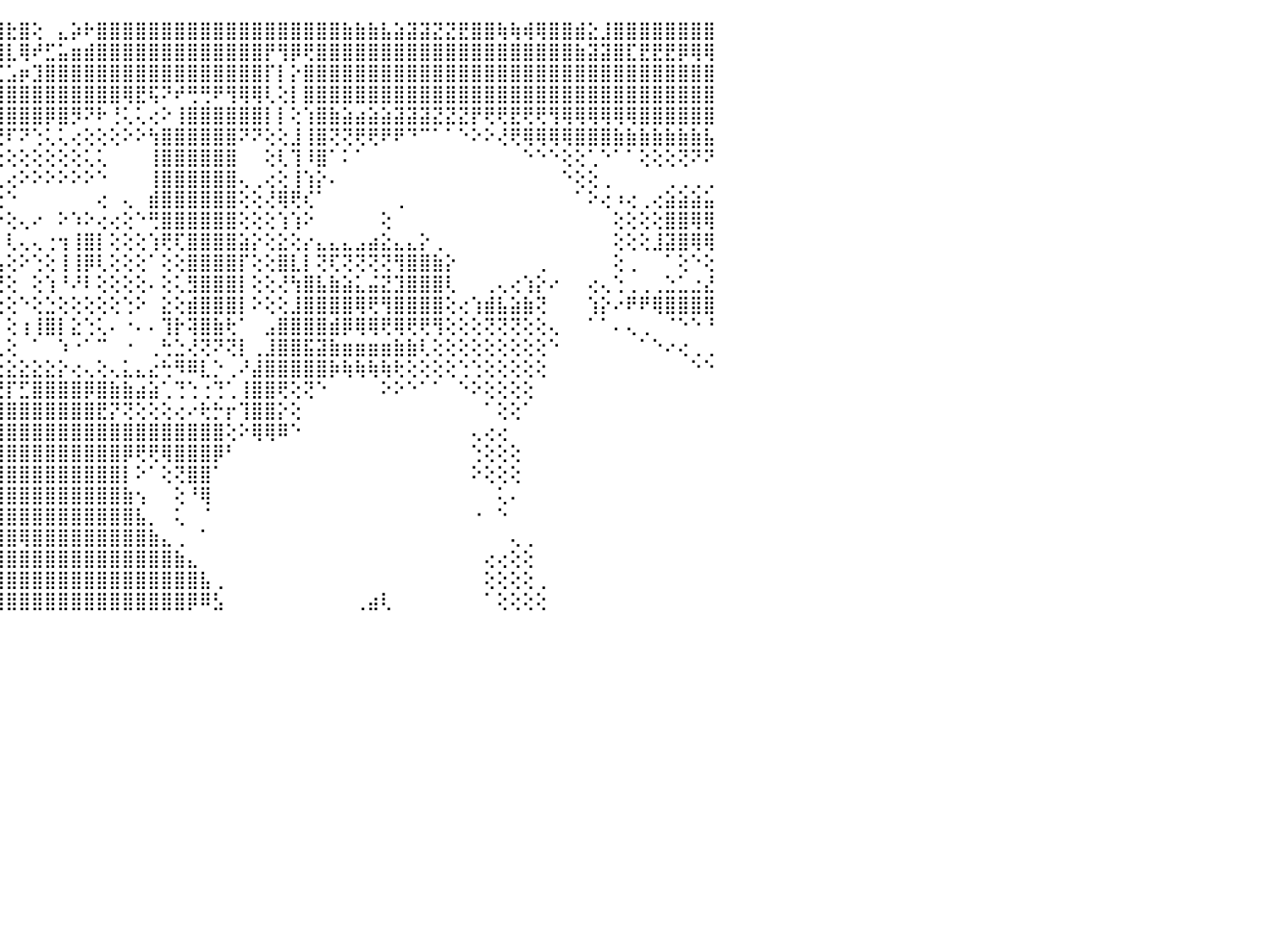

⣿⣿⣿⣿⣿⣿⣿⣿⡿⢿⢿⢿⢟⢟⢟⢻⢿⢿⢿⣿⣿⣿⣿⣿⣿⣿⣿⣫⣷⣿⣿⣿⣿⣿⢿⢇⢕⢕⣿⢕⣽⣿⡧⢞⣿⣗⣿⢕⠀⣄⡵⠗⣿⣿⣿⣿⣿⣿⣿⣿⣿⣿⣿⣿⣿⣿⣿⣿⣿⣿⣿⣷⣷⣷⣧⣵⣽⣽⣝⣝⣟⣿⣿⢷⢷⢾⢿⣿⣿⣾⣕⣸⣿⣿⣿⣿⣿⣿⣿⣿⠀
⣿⣿⣿⣿⣿⣿⡿⢇⠁⠁⠁⠀⠀⠀⠀⠁⠁⠁⠑⠕⠝⢿⣿⣿⣿⣿⣿⣿⣿⣿⣿⣿⢟⢫⢕⢑⢅⢔⣿⢧⢺⣯⡅⢕⣿⣇⢿⠞⣋⣥⣶⣾⣿⣿⣿⣿⣿⣿⣿⣿⣿⣿⣿⣿⣿⡟⢻⡿⢟⣿⣿⣿⣿⣿⣿⣿⣿⣿⣿⣿⣿⣿⣿⣿⣿⣿⣿⣿⣿⣷⣽⣽⣿⣏⣟⣟⣟⡿⢿⢿⠀
⣿⣿⣿⣿⣿⡿⢇⠁⠀⠀⠀⠀⠀⠀⠀⠀⠀⠀⠀⠀⠀⠁⢻⣿⣿⣿⣿⣿⣿⢿⡏⣿⣇⢸⡇⡇⢕⢕⣷⡄⢸⣿⢧⠗⣏⣡⡶⣹⣿⣿⣿⣿⣿⣿⣿⣿⣿⣿⣿⣿⣿⣿⣿⣿⣿⡏⡇⡕⣿⣿⣿⣿⣿⣿⣿⣿⣿⣿⣿⣿⣿⣿⣿⣿⣿⣿⣿⣿⣿⣿⣿⣿⣿⣿⣿⣿⣿⣿⣿⣿⠀
⣿⣿⣿⣿⢿⠕⠀⠀⠀⠀⠀⠀⠀⠀⠀⠀⠀⠀⠀⠀⠀⠀⠀⢹⣿⣿⣿⢏⢕⢕⣷⢹⢿⢺⣧⣇⡇⣕⣿⢗⣻⣿⣷⣯⢽⣿⣿⣿⣿⣿⣿⣿⣿⣿⢿⣟⢯⠝⠞⢛⢛⠟⢻⢿⢿⢇⢕⡇⣿⣿⣿⣿⣿⣿⣿⣿⣿⣿⣿⣿⣿⣿⣿⣿⣿⣿⣿⣿⣿⣿⣿⣿⣿⣿⣿⣿⣿⣿⣿⣿⠀
⣿⣿⣿⡻⠕⠀⠀⠀⠀⠀⠀⠀⠀⠀⠀⠀⠀⠀⠀⠀⢀⢀⢔⢔⣿⣿⣿⣷⢕⣸⡏⢹⣧⢜⢷⢟⣹⣵⣿⣿⣿⣿⣿⣇⣿⣿⣿⣿⡿⣿⡻⠝⠗⢘⢅⢅⢔⠕⢸⣿⣿⣿⣿⣿⣿⡇⡇⢕⢱⣿⣷⣵⣴⣵⣵⣽⣽⣽⣝⣝⣝⡟⢟⢟⣟⢟⢟⢻⢿⢿⢿⢿⢿⢿⣿⣿⣿⣿⣿⣿⠀
⣿⣿⣿⠑⠀⠀⠀⠀⠀⠀⠀⠀⠀⢀⢀⢀⢔⢔⢕⣵⣼⣿⣿⣿⣿⣿⣿⣿⢕⣇⡿⢼⣯⣕⣼⣿⣿⣿⣿⣿⣿⣿⣿⢿⢟⠏⠝⢑⢅⢅⢔⢕⢕⢕⠕⠕⢳⣿⣿⣿⣿⣿⣿⠝⠝⢕⢕⣸⢸⣿⢝⢝⢟⢟⠟⠟⠙⠉⠁⠁⠑⠕⠕⢜⢟⢿⢿⢿⢿⣿⣿⣿⣷⣷⣷⣷⣷⣷⣷⣧⠀
⣿⣿⣿⡔⠀⠀⠀⠀⠀⠀⠀⠀⢔⢕⢕⢕⢕⢑⣾⡿⢕⢕⡕⢜⢱⣿⣗⣟⣹⣵⣾⣿⡽⡇⣉⣿⣿⡿⡿⢿⢝⢑⢝⢅⢔⢕⢕⢕⢕⢕⢕⢅⢅⠀⠀⠀⢸⣿⣿⣿⣿⣿⣿⠀⠀⢕⢇⢹⠸⣿⠁⠅⠁⠀⠀⠀⠀⠀⠀⠀⠀⠀⠀⠀⠀⠑⠑⠑⢕⢕⢁⠑⠁⠁⢕⢕⢕⢝⠝⠝⠀
⣿⣿⣿⣧⠀⠀⠀⠀⢀⡄⢄⢄⢄⢅⢅⢕⣕⣝⣝⢕⢕⢕⢕⡕⢇⡕⢯⣼⣿⣿⣿⢷⢏⠟⢝⢃⢅⢕⢔⢕⢕⢕⢕⢑⢁⢔⠕⠕⠕⠕⠕⠕⠑⠀⠀⠀⢸⣿⣿⣿⣿⣿⣿⢄⢀⢔⢕⢸⢱⡕⠄⠀⠀⠀⠀⠀⠀⠀⠀⠀⠀⠀⠀⠀⠀⠀⠀⠀⠑⢕⢕⢀⠀⠀⠀⠀⢀⢀⢀⢀⠀
⣿⣿⣿⣿⣆⠀⠀⠀⢏⢕⢕⢕⣕⣕⣕⣸⣿⣿⣿⣿⣿⣾⣧⢷⢱⣿⡿⠟⢏⢑⢅⢕⢔⠕⠑⠑⠕⢕⠔⠕⠕⢕⢕⢕⢕⠑⠀⠀⠀⠀⠀⠀⢔⠀⢄⠀⣾⣿⣿⣿⣿⣿⣿⢕⢕⢜⢿⢟⢎⠁⠀⠀⠀⠀⠀⢀⠀⠀⠀⠀⠀⠀⠀⠀⠀⠀⠀⠀⠀⠁⠕⢔⠰⢔⢀⢔⣵⣵⣵⣥⠀
⣿⣿⣿⣿⣯⢕⠀⠀⠑⢇⢕⣵⢜⢻⣿⣿⣿⢝⢝⢕⢕⢝⢻⢕⢜⢕⢕⠑⠑⢑⢑⠑⢕⢕⢔⠀⠀⠀⠀⢀⠀⢇⢼⣿⡕⢕⢄⠔⠀⠕⠱⠕⢔⢔⢕⠑⢛⣿⣿⣿⣿⣿⣿⢕⢕⢕⢱⢱⠕⠀⠀⠀⠀⠀⢕⠀⠀⠀⠀⠀⠀⠀⠀⠀⠀⠀⠀⠀⠀⠀⠀⠀⢕⢕⢕⢕⣿⣿⢿⢿⠀
⣿⣿⣿⣿⣿⡷⢕⠀⠀⢕⢕⢝⢏⢕⢙⢿⢇⢕⢕⢕⢕⢕⢔⢛⢟⢟⢕⢕⢕⢕⢕⢕⢕⢕⢕⢄⢄⠔⠕⢜⠑⢕⣻⣿⡆⢇⢄⢄⢐⢲⢸⣿⡇⢕⢕⢕⢱⢟⢏⣿⣿⣿⣿⣵⡕⢕⣕⢕⡔⣄⣄⣄⣠⣴⣕⣄⣄⡕⢀⠀⠀⠀⠀⠀⠀⠀⠀⠀⠀⠀⠀⠀⢕⢕⢕⣸⣽⣿⢿⢿⠀
⣿⣿⣿⣿⡏⢕⢕⢔⣵⣷⣧⡕⢕⢕⢕⢕⢕⢕⢕⢕⢕⢕⢕⢕⢗⢗⢕⢕⢕⣿⡇⢵⢕⢕⢕⢕⢕⢕⠁⢕⠀⢕⢜⣹⣧⢕⠕⢑⢕⢸⢸⡿⢇⢕⢕⢕⠁⢕⢕⣿⣿⣿⣿⡏⢕⢕⣿⣇⡇⢝⢏⢝⢝⢝⢝⢻⣿⣿⣷⡕⠀⠀⠀⠀⠀⠀⢀⠀⠀⠀⠀⠀⢕⢀⠀⠀⠁⢕⠑⢕⠀
⣿⣿⣿⣏⣕⢕⣱⣿⣿⣿⣿⡷⢕⢕⢕⢕⢕⢕⢕⢕⢕⢕⢕⢕⢕⣕⡵⡗⠗⠟⠟⠻⣕⢵⢵⣵⣵⠵⠤⠵⠴⠕⢰⢛⢟⢕⠀⢕⢱⠘⠜⠇⢕⢕⢕⢕⠄⢕⢅⣻⣿⣿⣿⡇⢕⢕⢜⢳⣿⣧⣷⣵⣅⣬⣝⣹⣿⣿⣿⢇⠀⠀⢀⢄⢔⢱⡕⠔⠀⠀⢔⢄⢑⢀⢀⢀⣑⣁⣐⣜⠀
⢼⣽⡹⢹⢟⣷⣿⣿⣿⣿⢏⢕⢕⢕⢕⢕⢕⢕⢱⠵⠕⢑⢑⣱⢕⣕⢕⡇⠕⢕⢄⢕⣕⣕⣱⡼⢿⣱⢔⢀⢀⢀⢀⢱⢕⢕⠑⢕⣑⢕⢕⢕⢕⢕⢑⠕⠀⣕⢕⣾⣿⣿⣿⡇⠕⢕⢕⣸⣿⣿⣿⣿⢿⢟⢻⣿⣿⣿⣿⢕⢔⢱⣾⣧⣵⣷⢝⠀⠀⠀⢱⡕⠔⠟⠟⢿⣿⣿⣿⣿⠀
⢕⢎⢕⠑⠀⠈⢻⣿⣿⠆⡱⡕⢕⢕⢕⢕⢕⢕⢅⢀⠅⠁⠝⢏⣁⢠⢄⡕⢔⢿⣿⣿⣿⢿⣿⣿⣷⣷⣾⣿⣿⣿⣷⣷⡇⢕⢰⢸⣿⡇⣕⢑⢅⠄⠐⠄⠄⢹⡗⢽⣿⣷⢗⠁⠀⣠⣿⣿⣿⣿⣾⡿⢿⢿⢟⢿⢟⢟⢻⢕⢕⢕⢝⢝⢝⢕⢕⢄⠀⠀⠁⠁⠄⢄⢀⠀⠈⠑⠑⠘⠀
⠑⠁⠀⠀⠀⠀⠀⠈⠕⢿⣿⣵⣵⣕⣕⣕⣱⣷⣴⢑⢕⢔⢄⢕⠁⢑⠁⠁⠁⠘⠟⠿⠏⠀⠹⠿⢿⠿⠿⠟⠟⠟⠛⠛⢇⢕⠀⠁⠀⠱⠐⠁⠉⠀⠐⠀⢀⢓⣑⢜⢝⠝⢝⡇⢀⣸⣿⣿⣯⣽⣷⣶⣶⣶⣶⣷⣷⢇⢕⢕⢕⢕⢕⢕⢕⢕⢕⠑⠀⠀⠀⠀⠀⠀⠁⠑⠔⢔⢀⢀⠀
⠀⠀⠀⠀⠀⠀⠀⠀⠀⠀⠙⠻⣿⣿⣿⣿⣿⣿⣿⠀⢕⠀⠀⠑⢖⢕⡔⢔⢄⢀⢀⠐⠀⠀⠀⠀⠈⠁⠁⠁⠍⠁⠀⠀⢕⣕⣕⣕⣕⡕⢔⢄⢕⢄⣅⣄⣔⢓⠻⠿⣇⡑⢀⠜⣼⣿⣿⣿⣿⣿⡷⢷⢷⢷⢷⢗⢕⢕⢕⢕⢑⢑⢕⢕⢕⢕⢕⠀⠀⠀⠀⠀⠀⠀⠀⠀⠀⠀⠑⠑⠀
⠀⠀⠀⠀⠀⠀⠀⠀⠀⠀⠀⠀⠀⠉⠛⠟⠿⠿⠏⠁⠁⠀⠀⠀⢕⣵⡣⣕⣇⢵⣑⣕⣕⡔⢔⢔⢔⢔⠔⣔⣔⣔⣔⣕⢞⡏⣋⣿⣿⣿⣿⡿⣿⣷⣷⣴⣵⢁⢙⢑⢐⢙⢁⢸⣿⣿⢟⢕⢝⠑⠀⠀⠀⠀⠕⠕⠑⠁⠁⠀⠑⠕⢕⢕⢕⢕⠀⠀⠀⠀⠀⠀⠀⠀⠀⠀⠀⠀⠀⠀⠀
⠀⠀⠀⠀⠀⠀⠀⠀⠀⠀⠀⠀⠀⠀⠀⠀⠀⠀⠀⠀⠀⠀⠀⠀⠀⢿⣿⣿⣿⣿⣿⣿⣿⣿⣿⣿⣿⣿⣿⣿⣿⣿⣿⣿⣿⣿⣿⣿⣿⣿⣿⣿⣟⡝⢝⢕⢕⢕⢔⠔⢗⡓⡖⢹⣿⣿⡕⢕⠀⠀⠀⠀⠀⠀⠀⠀⠀⠀⠀⠀⠀⠀⠁⢕⢕⠁⠀⠀⠀⠀⠀⠀⠀⠀⠀⠀⠀⠀⠀⠀⠀
⠀⠀⠀⠀⠀⠀⠀⠀⠀⠀⠀⠀⠀⠀⠀⠀⠀⠀⠀⠀⠀⠀⠀⠀⠀⠘⣿⣿⣿⣿⣟⢟⢟⢟⢟⢿⣿⣟⣹⣿⣿⣿⣿⣿⣿⣿⣿⣿⣿⣿⣿⣿⣿⣿⣿⣿⣿⣿⣿⣿⣿⣿⢕⠕⢿⢿⠿⠑⠀⠀⠀⠀⠀⠀⠀⠀⠀⠀⠀⠀⠀⢄⢔⢔⠀⠀⠀⠀⠀⠀⠀⠀⠀⠀⠀⠀⠀⠀⠀⠀⠀
⠀⠀⠀⠀⠀⠀⠀⠀⠀⠀⠀⠀⠀⠀⠀⠀⠀⠀⠀⠀⠀⠀⠀⠀⠀⠀⢸⣿⣿⣿⣿⣿⣿⣿⣿⣿⣿⣿⣿⣿⣿⣿⣿⣿⣿⣿⣿⣿⣿⣿⣿⣿⣿⣿⡿⢟⢟⢿⣿⣿⣿⡿⠃⠀⠀⠀⠀⠀⠀⠀⠀⠀⠀⠀⠀⠀⠀⠀⠀⠀⠀⢑⢕⢕⢕⠀⠀⠀⠀⠀⠀⠀⠀⠀⠀⠀⠀⠀⠀⠀⠀
⠀⠀⠀⠀⠀⠀⠀⠀⠀⠀⠀⠀⠀⠀⠀⠀⠀⠀⠀⠀⠀⠀⠀⠀⠀⠀⠄⢻⣿⣿⣿⣿⣿⣿⣿⣿⣿⣿⣿⣿⣿⣿⣿⣿⣿⣿⣿⣿⣿⣿⣿⣿⣿⣿⡇⠕⠁⢕⢝⣿⣿⠁⠀⠀⠀⠀⠀⠀⠀⠀⠀⠀⠀⠀⠀⠀⠀⠀⠀⠀⠀⠕⢕⢕⢕⠀⠀⠀⠀⠀⠀⠀⠀⠀⠀⠀⠀⠀⠀⠀⠀
⠀⠀⠀⠀⠀⠀⠀⠀⠀⠀⠀⠀⠀⠀⠀⠀⠀⠀⠀⠀⠀⠀⠀⠀⠀⢁⠔⢅⢿⣿⣿⣿⣿⣿⣿⣿⣿⣿⣿⣿⣿⣿⣿⣿⣿⣿⣿⣿⣿⣿⣿⣿⣿⣿⣷⢢⠀⠀⢕⠘⢿⠀⠀⠀⠀⠀⠀⠀⠀⠀⠀⠀⠀⠀⠀⠀⠀⠀⠀⠀⠀⠀⠀⢅⠄⠀⠀⠀⠀⠀⠀⠀⠀⠀⠀⠀⠀⠀⠀⠀⠀
⠀⠀⠀⠀⠀⠀⠀⠀⠀⠀⠀⠀⠀⠀⠀⠀⠀⠀⠀⠀⠀⠀⠀⢀⠀⠄⠑⠀⠈⣿⣿⣿⣿⣿⣿⣿⣿⣿⣿⣿⣿⣿⣿⣿⣿⣿⣿⣿⣿⣿⣿⣿⣿⣿⣿⣧⡀⠀⢅⠀⠈⠀⠀⠀⠀⠀⠀⠀⠀⠀⠀⠀⠀⠀⠀⠀⠀⠀⠀⠀⠀⠐⠀⠑⠀⠀⠀⠀⠀⠀⠀⠀⠀⠀⠀⠀⠀⠀⠀⠀⠀
⠀⠀⠀⠀⠀⠀⠀⠀⠀⠀⠀⠀⠀⠀⠀⠀⠀⠀⠀⠀⠀⠀⠀⠀⢄⠁⠀⢀⣷⣿⣿⣿⣿⣿⣿⣿⣿⣿⣿⣿⣿⣿⣿⣿⣿⣿⢿⣿⣿⣿⣿⣿⣿⣿⣿⣿⣷⣄⢀⠀⠁⠀⠀⠀⠀⠀⠀⠀⠀⠀⠀⠀⠀⠀⠀⠀⠀⠀⠀⠀⠀⠀⠀⠀⢄⢀⠀⠀⠀⠀⠀⠀⠀⠀⠀⠀⠀⠀⠀⠀⠀
⠀⠀⠀⠀⠀⠀⠀⠀⠀⠀⠀⠀⠀⠀⠀⠀⢔⢔⢕⢕⢕⢄⠀⠀⢕⢄⣵⣿⣿⣿⣿⣿⣿⣿⣿⣿⣿⣿⣿⣿⣿⣿⣿⣿⣿⣿⣿⣿⣿⣿⣿⣿⣿⣿⣿⣿⣿⣿⣷⣄⠀⠀⠀⠀⠀⠀⠀⠀⠀⠀⠀⠀⠀⠀⠀⠀⠀⠀⠀⠀⠀⠀⢔⢔⢕⢕⠀⠀⠀⠀⠀⠀⠀⠀⠀⠀⠀⠀⠀⠀⠀
⠀⠀⠀⠀⠀⠀⠀⠀⠀⠀⠀⠀⠀⠕⠀⢕⢕⠕⢕⢕⠁⠀⠀⠀⠁⢕⢻⣿⣿⣿⣿⣿⣿⣿⣿⣿⣿⣿⣿⣿⣿⣿⣿⣿⣿⣿⣿⣿⣿⣿⣿⣿⣿⣿⣿⣿⣿⣿⣿⣿⣧⢀⠀⠀⠀⠀⠀⠀⠀⠀⠀⠀⠀⠀⠀⠀⠀⠀⠀⠀⠀⠀⢕⢕⢕⢕⢀⠀⠀⠀⠀⠀⠀⠀⠀⠀⠀⠀⠀⠀⠀
⠀⠀⠀⠀⠀⠀⠀⠀⠀⠀⠀⠀⠀⠀⠅⠑⠁⠀⠀⠁⠀⠀⢔⠀⠀⢕⢸⢿⣿⣿⣿⣿⣿⣿⣿⣿⣿⣿⣿⣿⣿⣿⣿⣿⣿⣿⣿⣿⣿⣿⣿⣿⣿⣿⣿⣿⣿⣿⣿⡿⠿⣣⠀⠀⠀⠀⠀⠀⠀⠀⠀⠀⢀⣴⢇⠀⠀⠀⠀⠀⠀⠀⠁⢕⢕⢕⢕⠀⠀⠀⠀⠀⠀⠀⠀⠀⠀⠀⠀⠀⠀
⠀⠀⠀⠀⠀⠀⠀⠀⠀⠀⠀⠀⠀⠀⠀⠀⠀⠀⠀⠀⠀⠀⠀⠀⠀⠀⠀⠀⠀⠀⠀⠀⠀⠀⠀⠀⠀⠀⠀⠀⠀⠀⠀⠀⠀⠀⠀⠀⠀⠀⠀⠀⠀⠀⠀⠀⠀⠀⠀⠀⠀⠀⠀⠀⠀⠀⠀⠀⠀⠀⠀⠀⠀⠀⠀⠀⠀⠀⠀⠀⠀⠀⠀⠀⠀⠀⠀⠀⠀⠀⠀⠀⠀⠀⠀⠀⠀⠀⠀⠀⠀